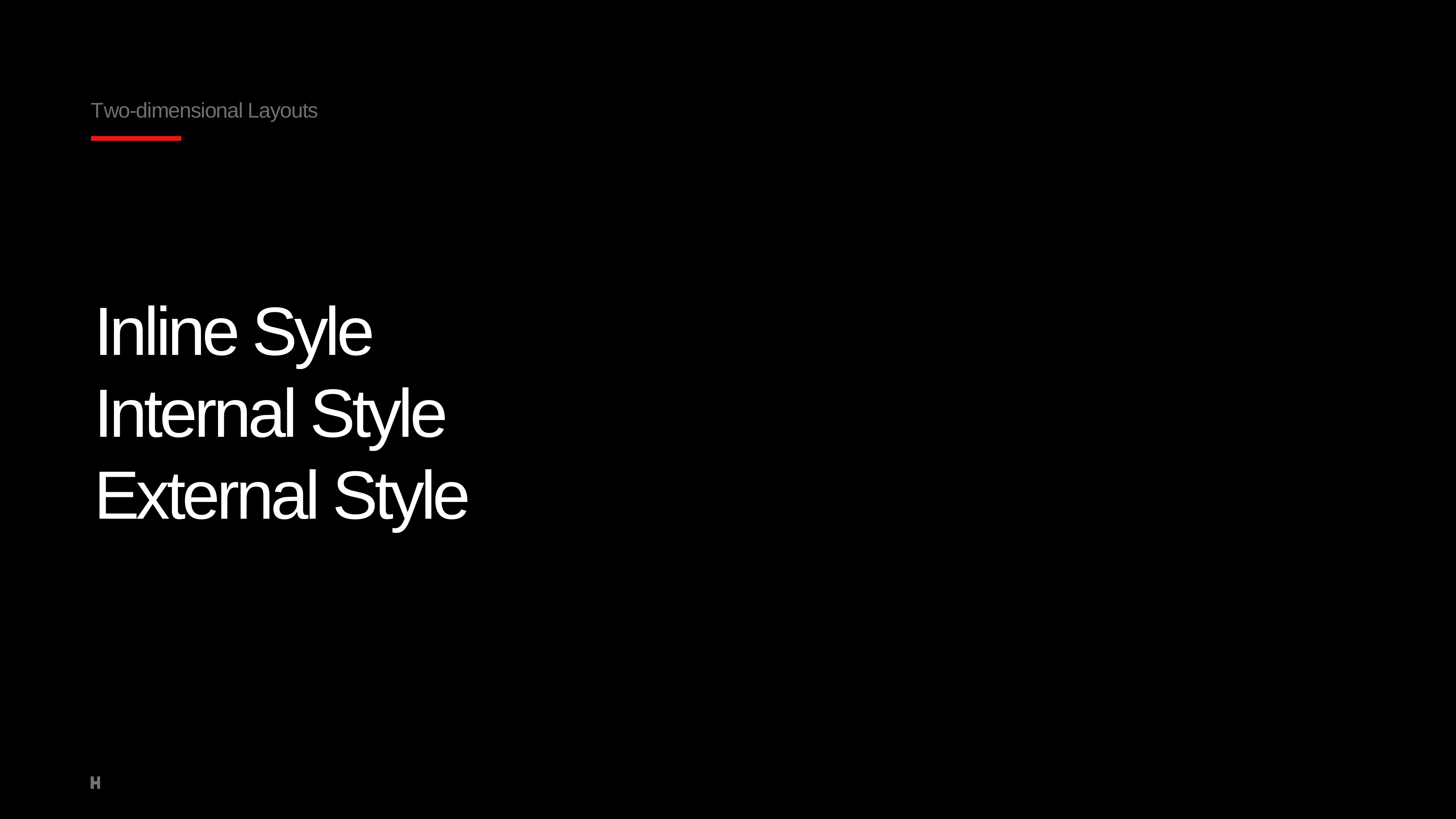

Two-dimensional Layouts
Inline Syle
Internal Style
External Style